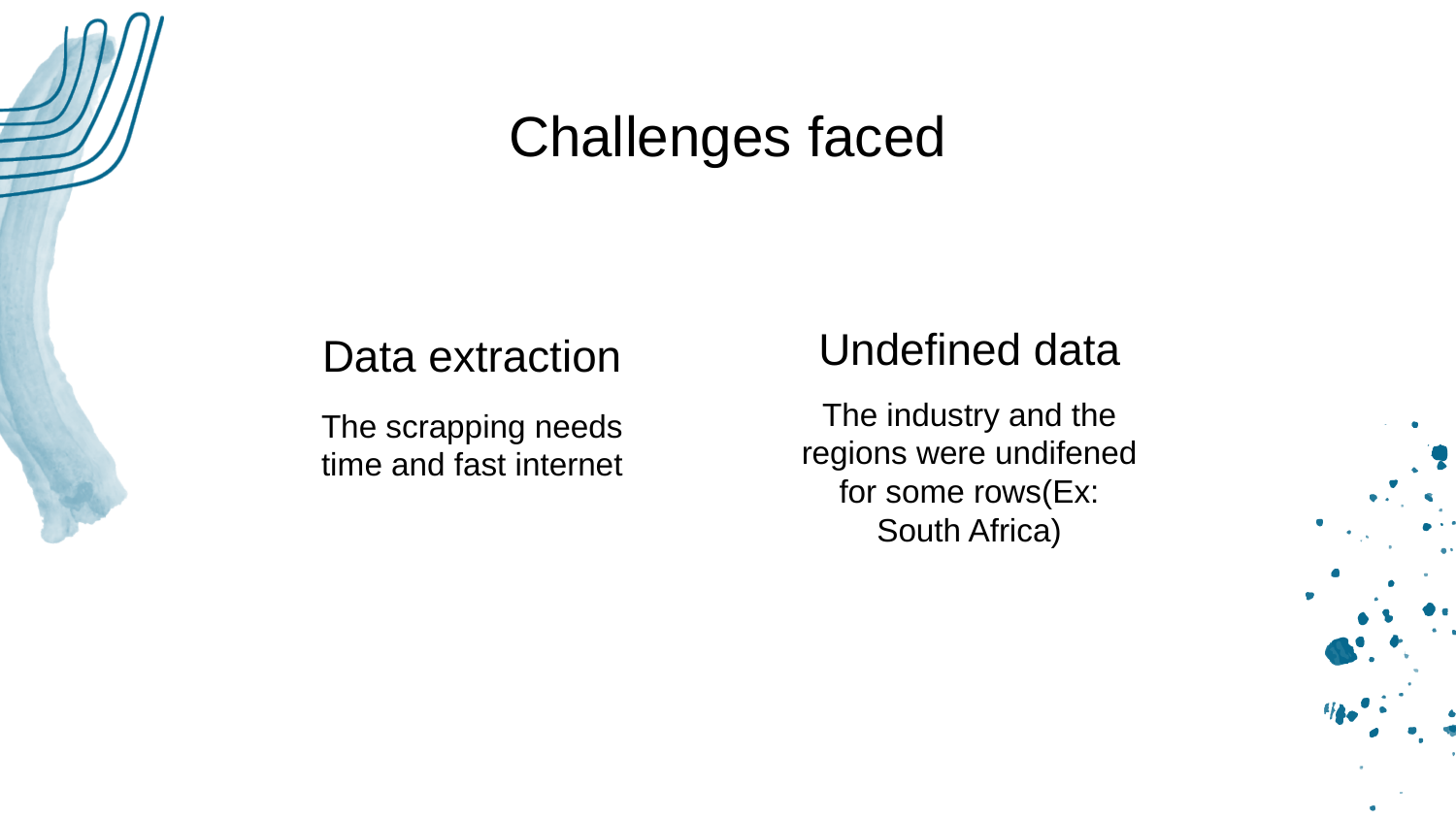

Challenges faced
Undefined data
# Data extraction
The industry and the regions were undifened for some rows(Ex: South Africa)
The scrapping needs time and fast internet